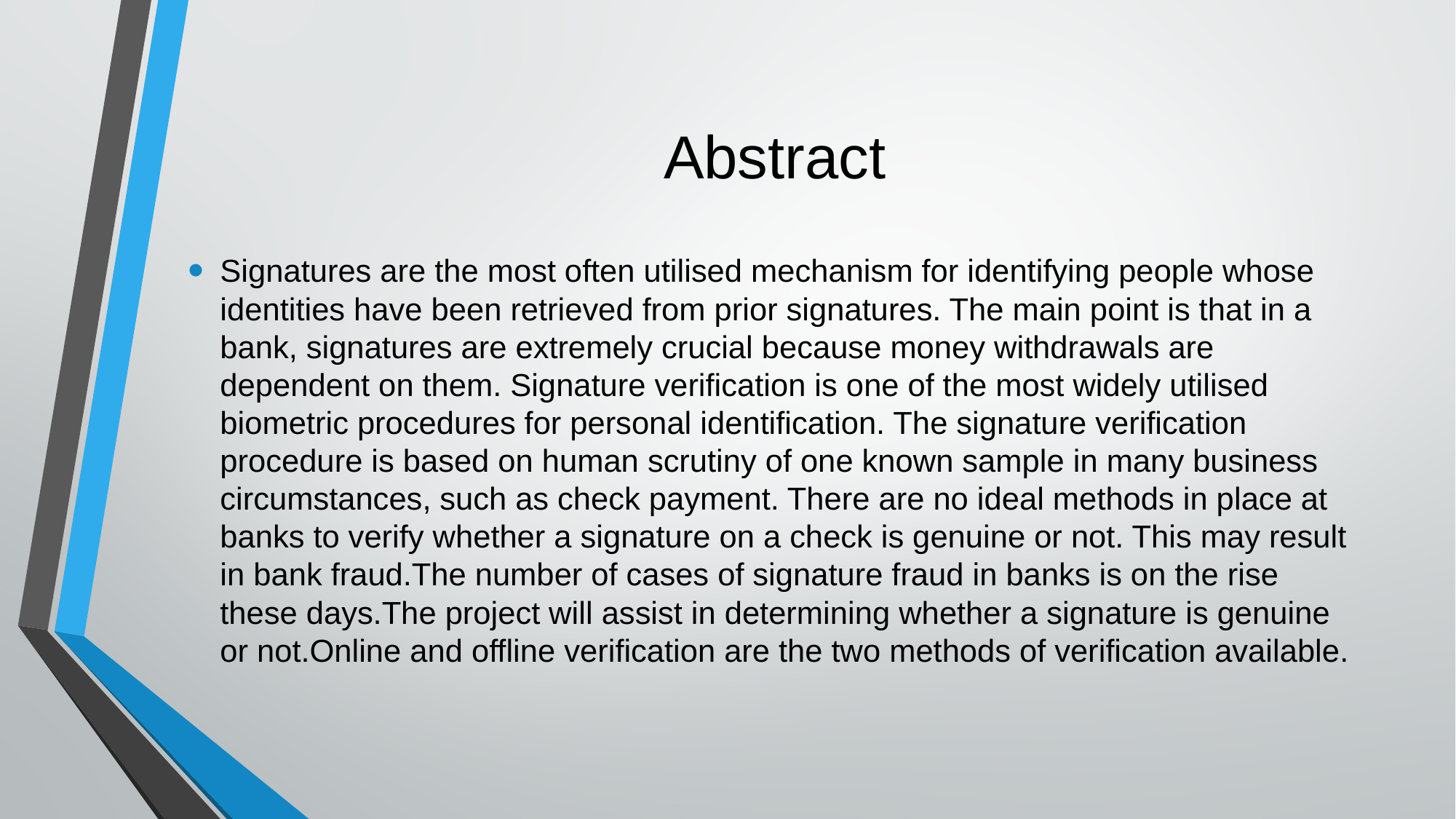

# Abstract
Signatures are the most often utilised mechanism for identifying people whose identities have been retrieved from prior signatures. The main point is that in a bank, signatures are extremely crucial because money withdrawals are dependent on them. Signature verification is one of the most widely utilised biometric procedures for personal identification. The signature verification procedure is based on human scrutiny of one known sample in many business circumstances, such as check payment. There are no ideal methods in place at banks to verify whether a signature on a check is genuine or not. This may result in bank fraud.The number of cases of signature fraud in banks is on the rise these days.The project will assist in determining whether a signature is genuine or not.Online and offline verification are the two methods of verification available.